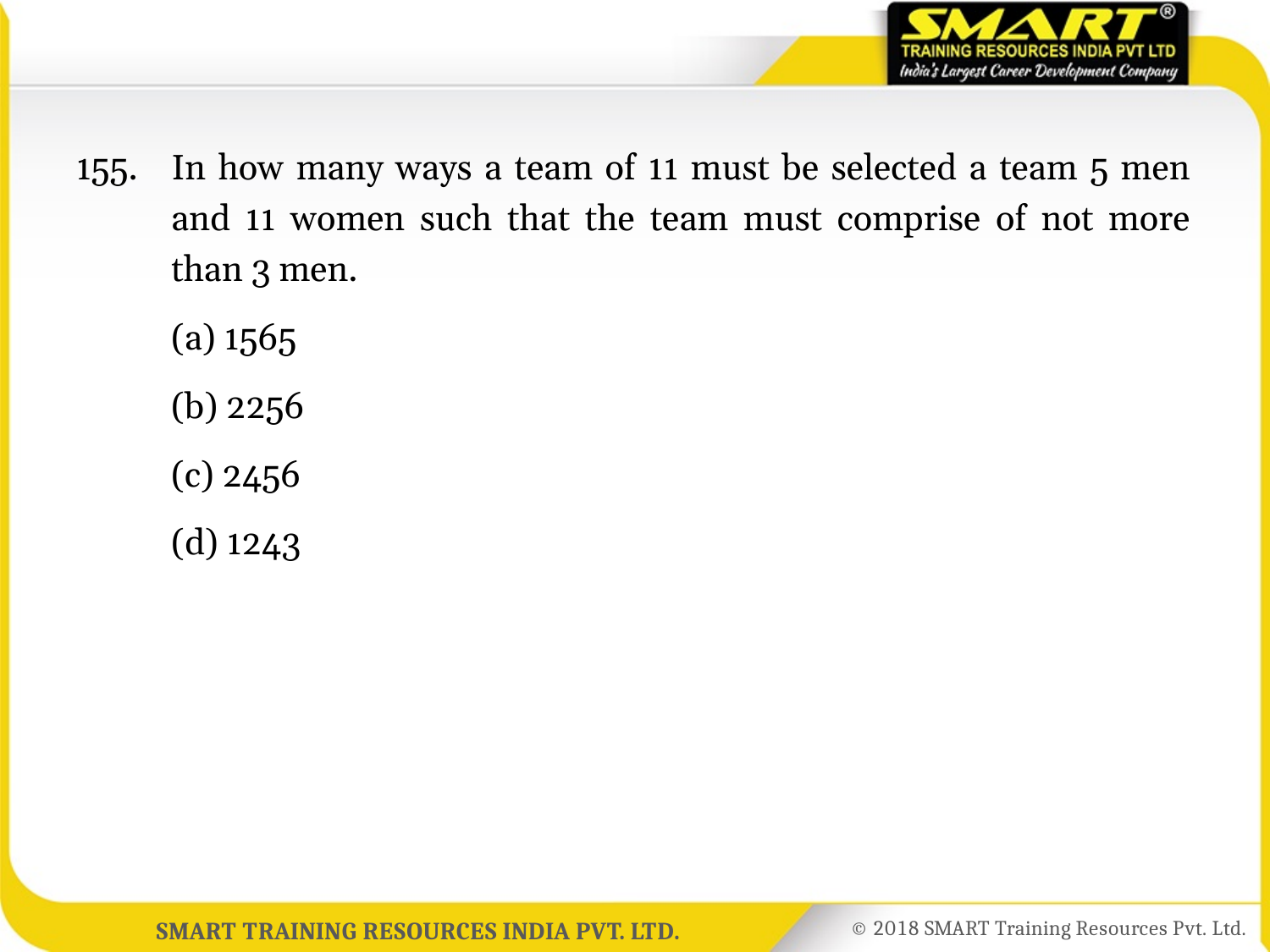

155.	In how many ways a team of 11 must be selected a team 5 men and 11 women such that the team must comprise of not more than 3 men.
	(a) 1565
	(b) 2256
	(c) 2456
	(d) 1243